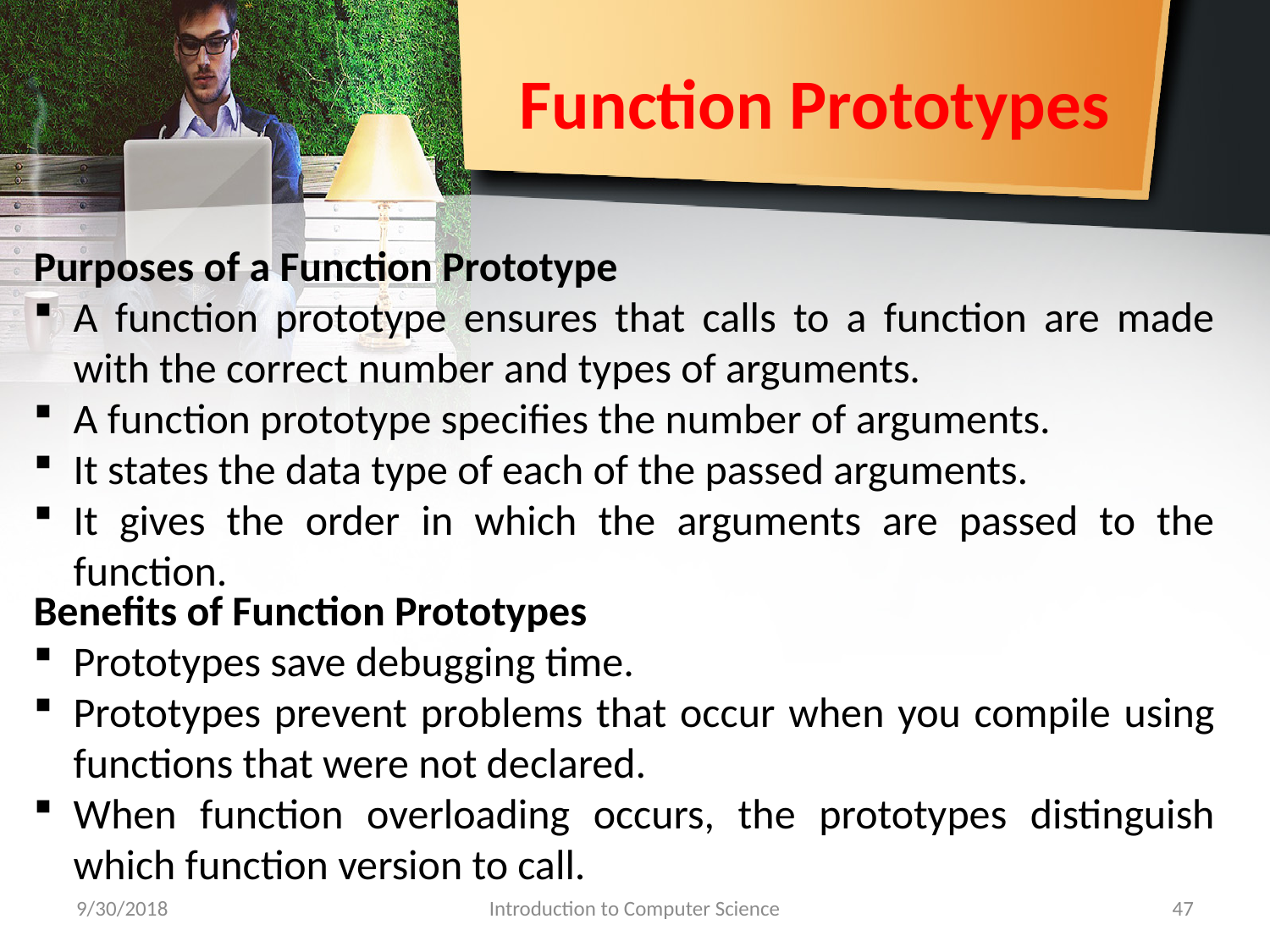

# Function Prototypes
Purposes of a Function Prototype
A function prototype ensures that calls to a function are made with the correct number and types of arguments.
A function prototype specifies the number of arguments.
It states the data type of each of the passed arguments.
It gives the order in which the arguments are passed to the function.
Benefits of Function Prototypes
Prototypes save debugging time.
Prototypes prevent problems that occur when you compile using functions that were not declared.
When function overloading occurs, the prototypes distinguish which function version to call.

9/30/2018
Introduction to Computer Science
47